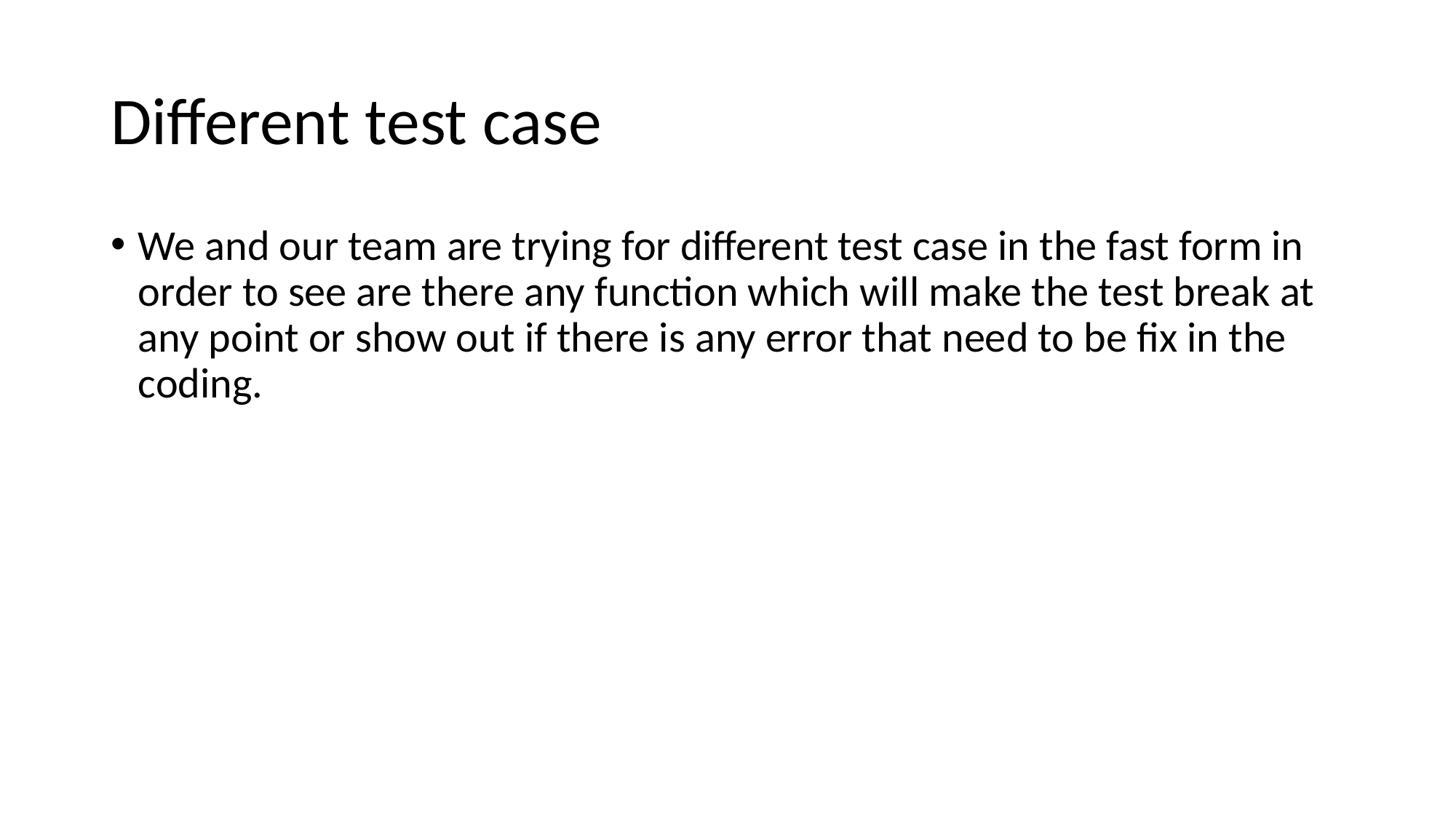

# Different test case
We and our team are trying for different test case in the fast form in order to see are there any function which will make the test break at any point or show out if there is any error that need to be fix in the coding.